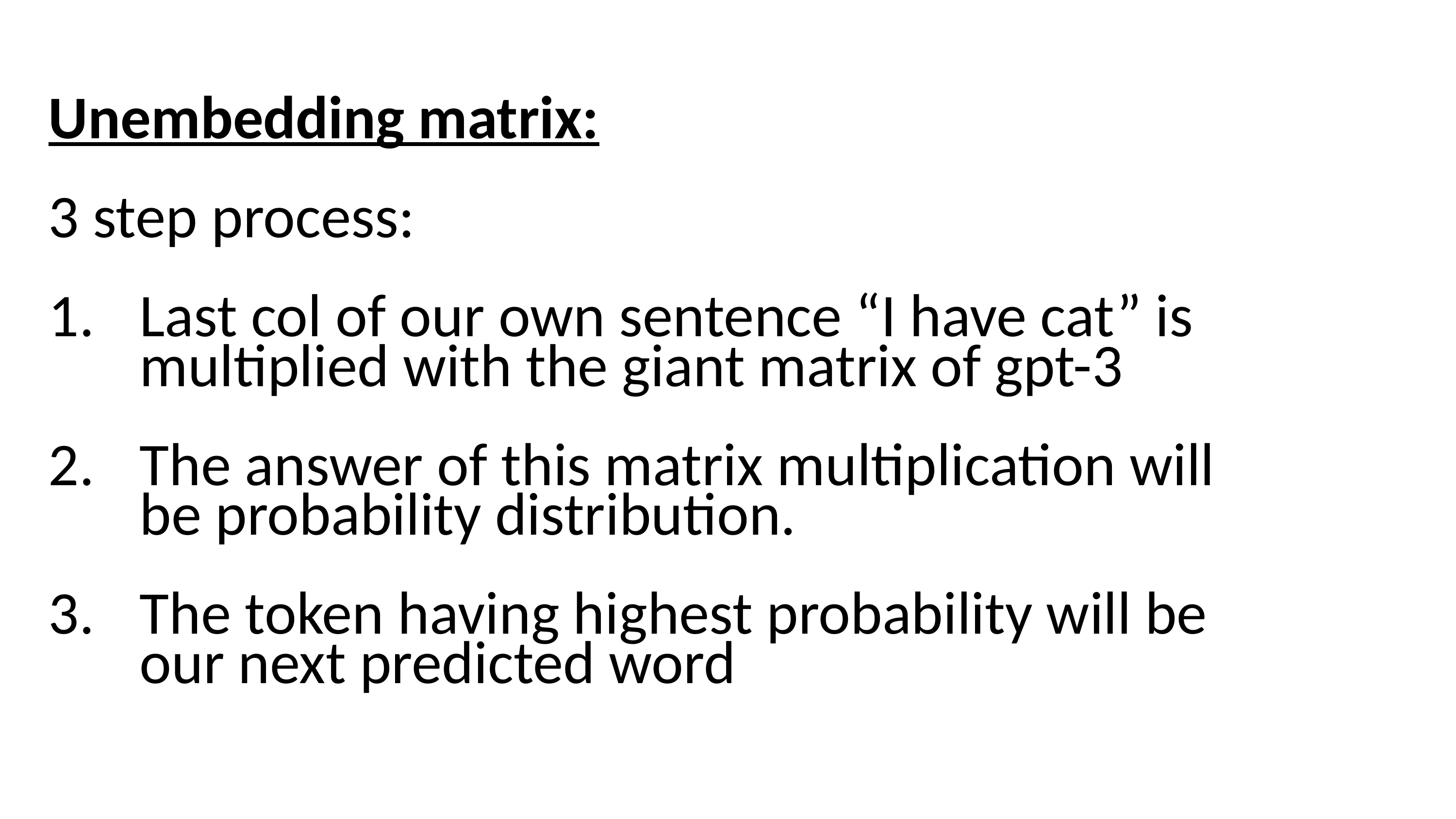

Unembedding matrix:

3 step process:

Last col of our own sentence “I have cat” is multiplied with the giant matrix of gpt-3

The answer of this matrix multiplication will be probability distribution.

The token having highest probability will be our next predicted word